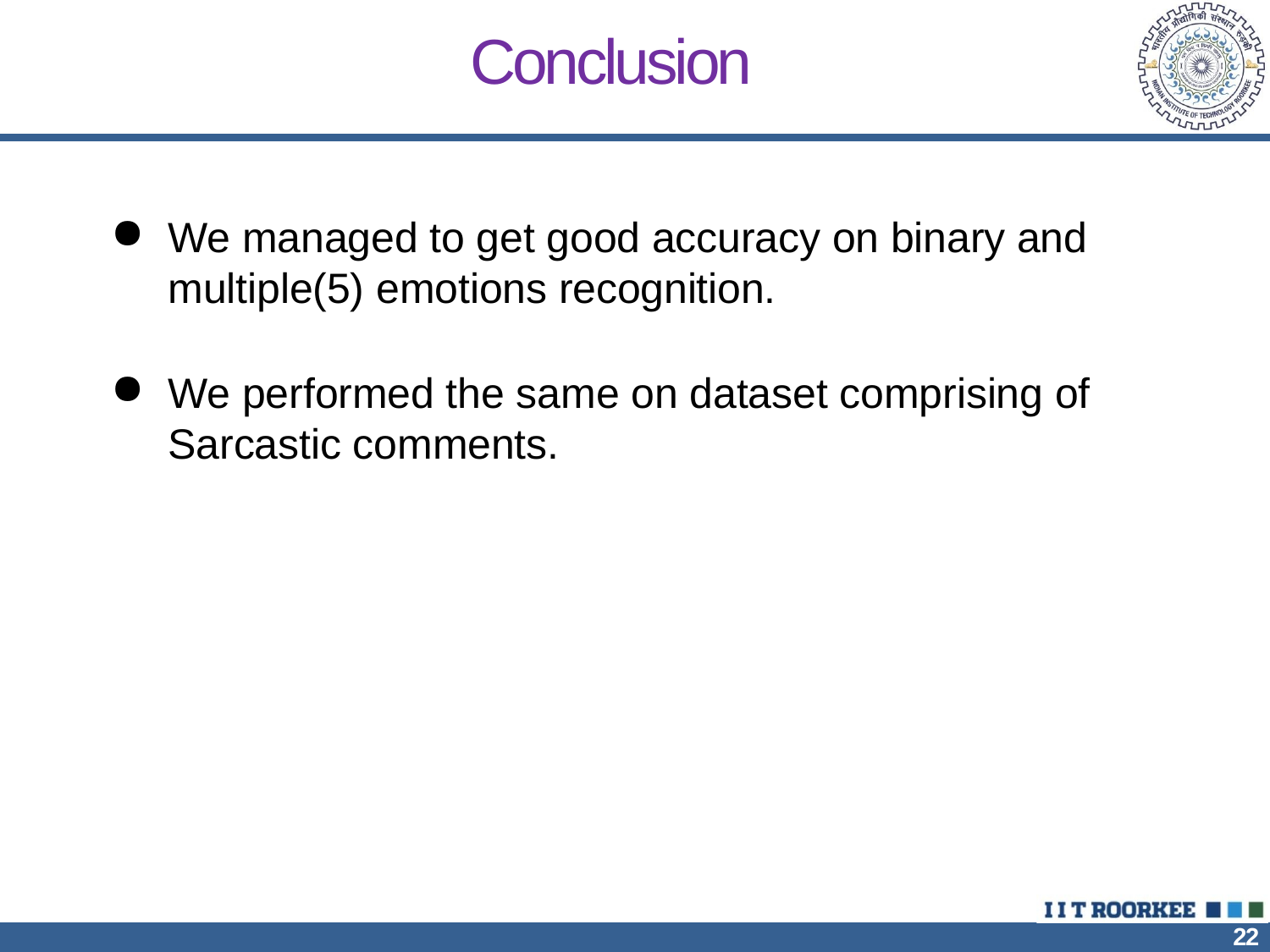

# Conclusion

We managed to get good accuracy on binary and multiple(5) emotions recognition.

We performed the same on dataset comprising of Sarcastic comments.

22